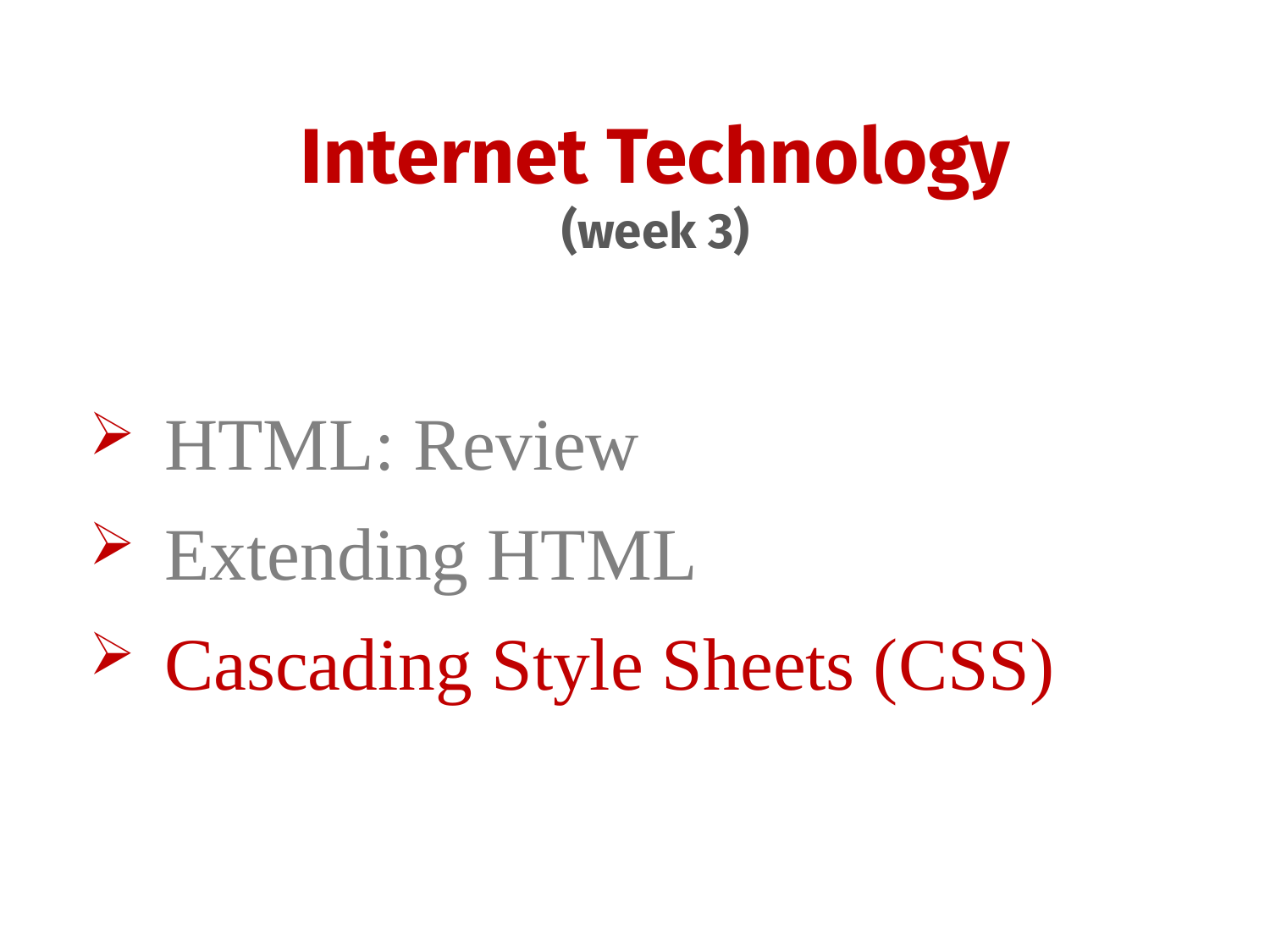

Internet Technology
(week 3)
HTML: Review
Extending HTML
Cascading Style Sheets (CSS)